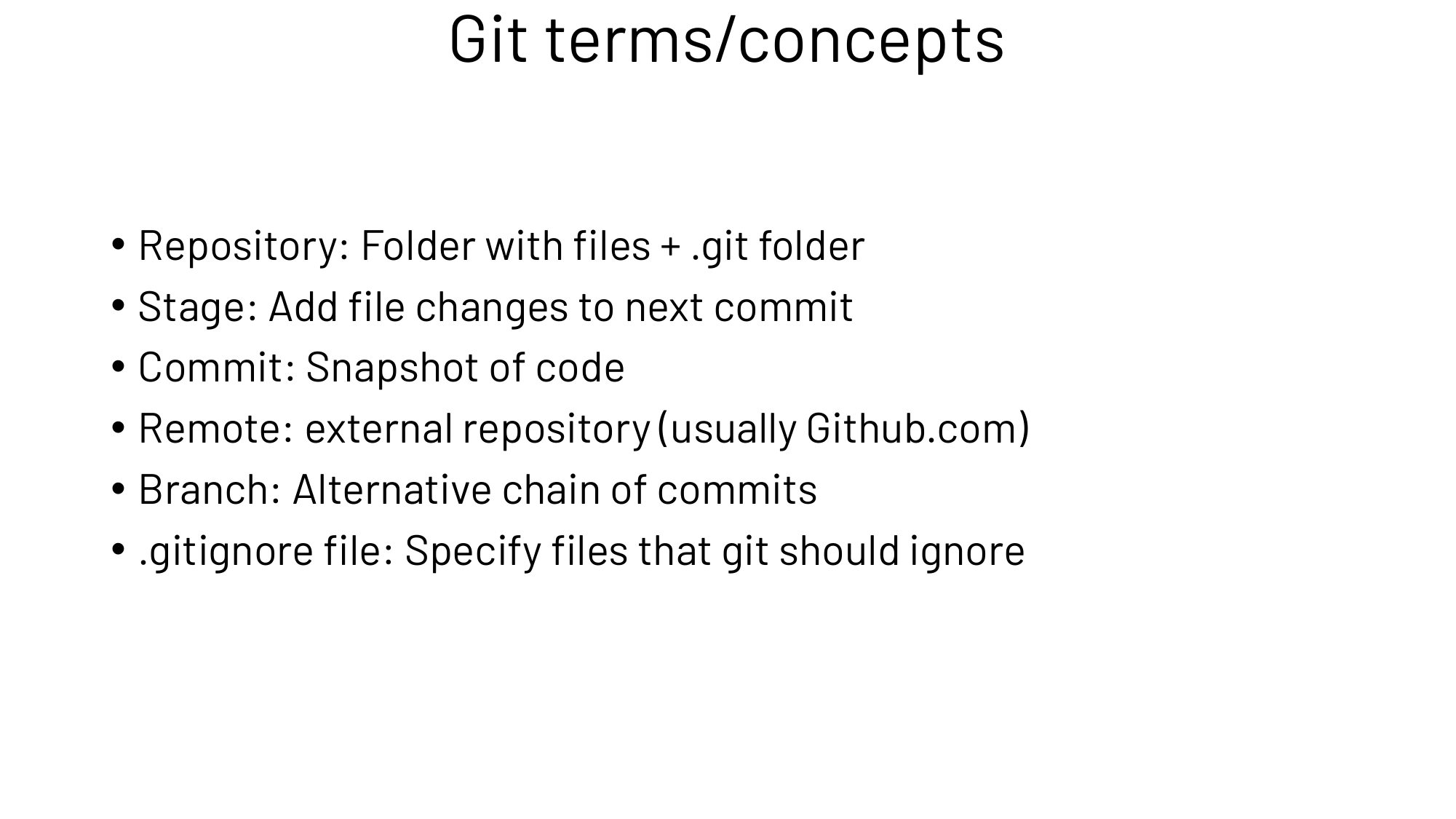

# Git terms/concepts
Repository: Folder with files + .git folder
Stage: Add file changes to next commit
Commit: Snapshot of code
Remote: external repository (usually Github.com)
Branch: Alternative chain of commits
.gitignore file: Specify files that git should ignore